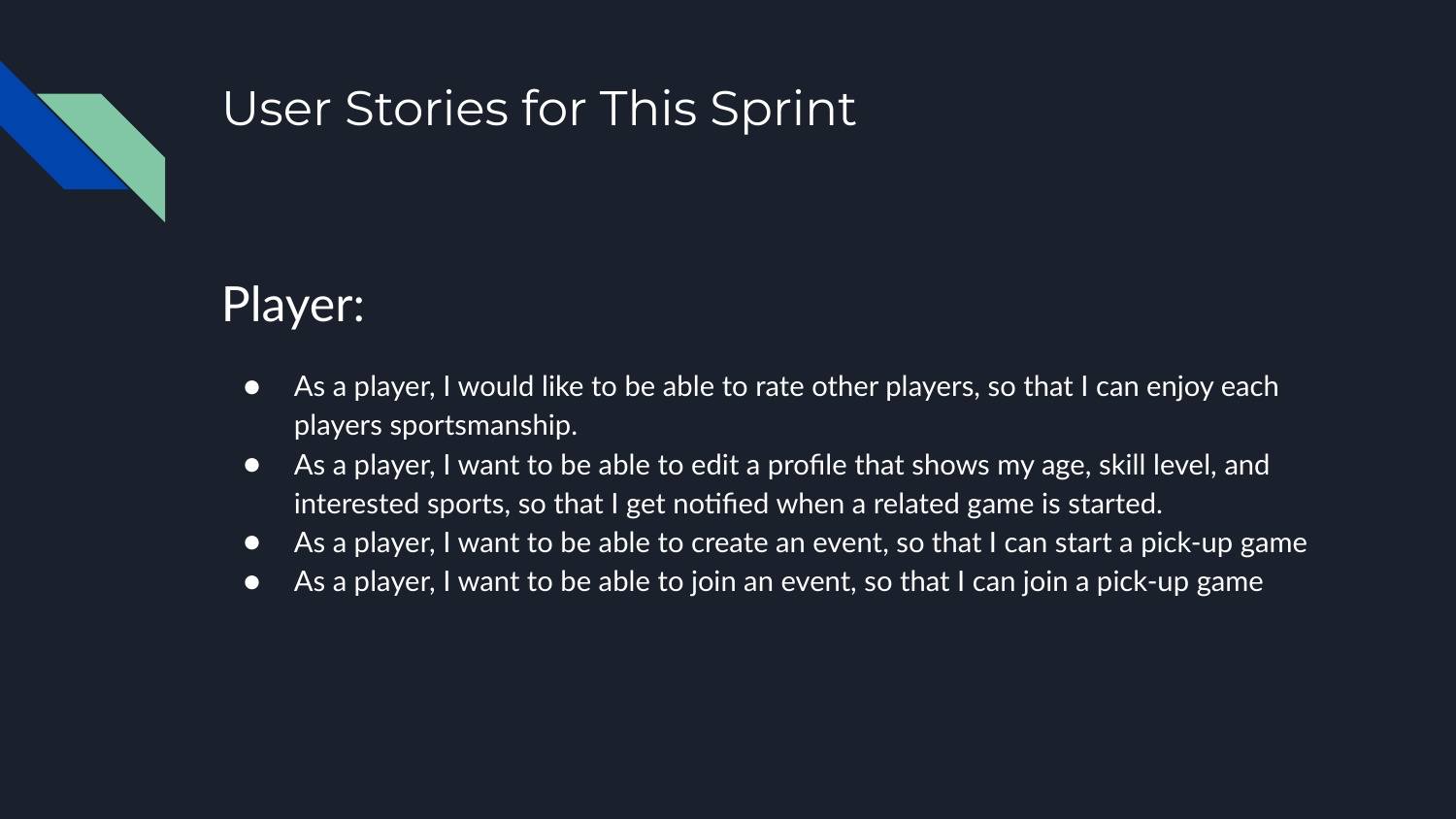

# User Stories for This Sprint
Player:
As a player, I would like to be able to rate other players, so that I can enjoy each players sportsmanship.
As a player, I want to be able to edit a profile that shows my age, skill level, and interested sports, so that I get notified when a related game is started.
As a player, I want to be able to create an event, so that I can start a pick-up game
As a player, I want to be able to join an event, so that I can join a pick-up game